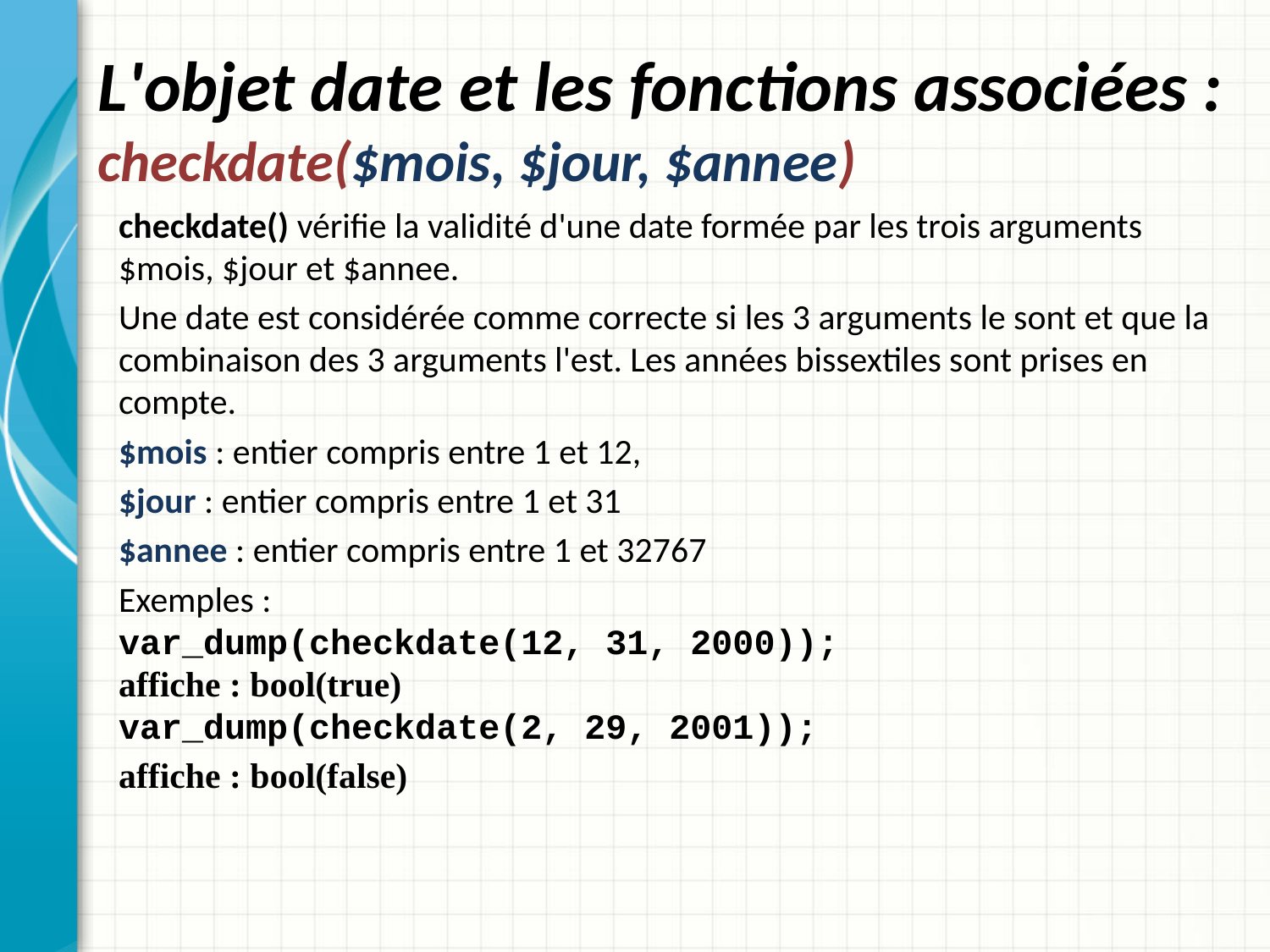

# L'objet date et les fonctions associées : checkdate($mois, $jour, $annee)
checkdate() vérifie la validité d'une date formée par les trois arguments $mois, $jour et $annee.
Une date est considérée comme correcte si les 3 arguments le sont et que la combinaison des 3 arguments l'est. Les années bissextiles sont prises en compte.
$mois : entier compris entre 1 et 12,
$jour : entier compris entre 1 et 31
$annee : entier compris entre 1 et 32767
Exemples :
var_dump(checkdate(12, 31, 2000));
affiche : bool(true)
var_dump(checkdate(2, 29, 2001));
affiche : bool(false)